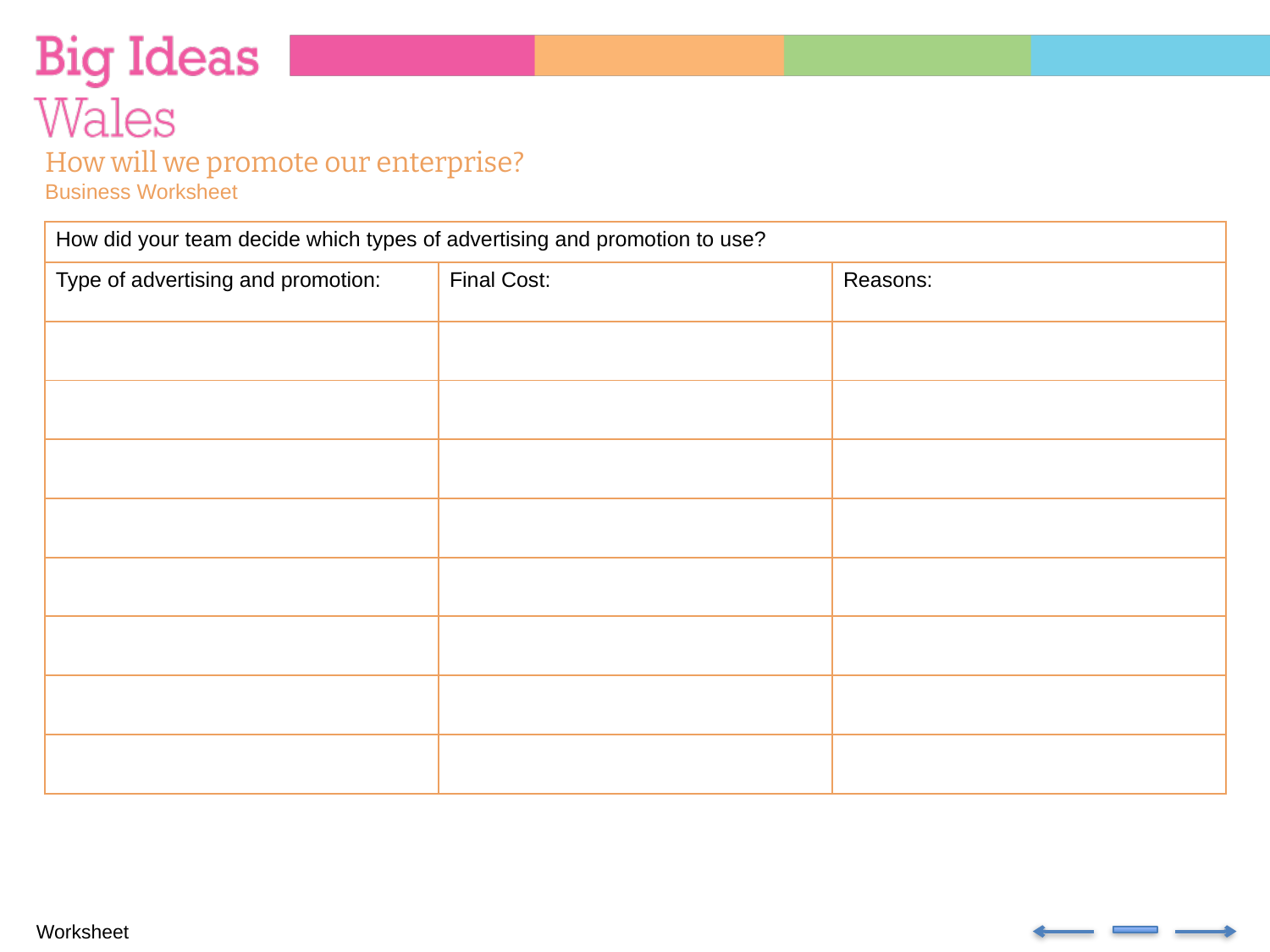

How will we promote our enterprise?
Business Worksheet
| How did your team decide which types of advertising and promotion to use? |  |  |
| --- | --- | --- |
| Type of advertising and promotion: | Final Cost: | Reasons: |
|  |  |  |
|  |  |  |
|  |  |  |
|  |  |  |
|  |  |  |
|  |  |  |
|  |  |  |
|  |  |  |
Worksheet